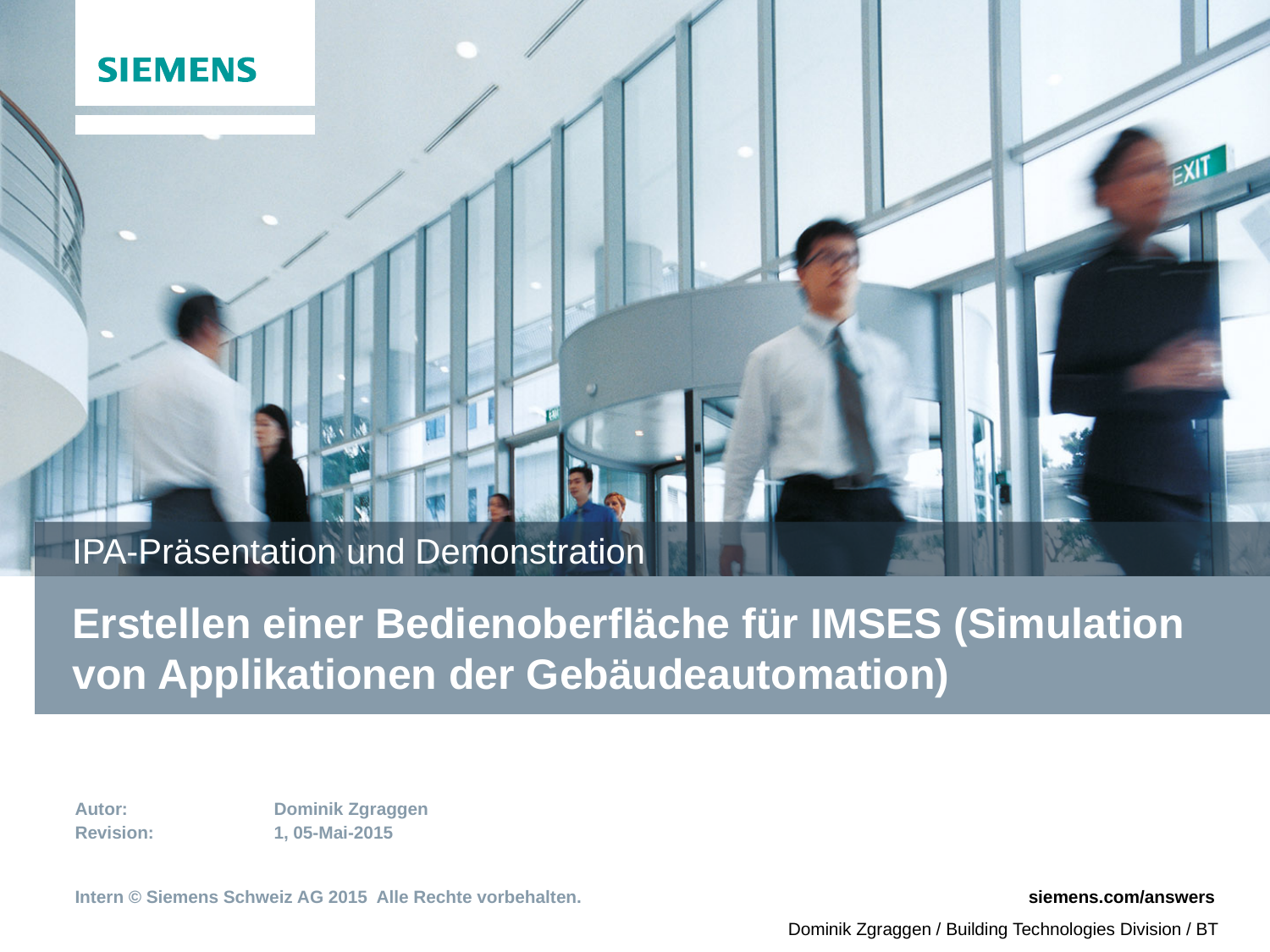

IPA-Präsentation und Demonstration
# Erstellen einer Bedienoberfläche für IMSES (Simulation von Applikationen der Gebäudeautomation)
Autor:	Dominik Zgraggen
Revision:	1, 05-Mai-2015